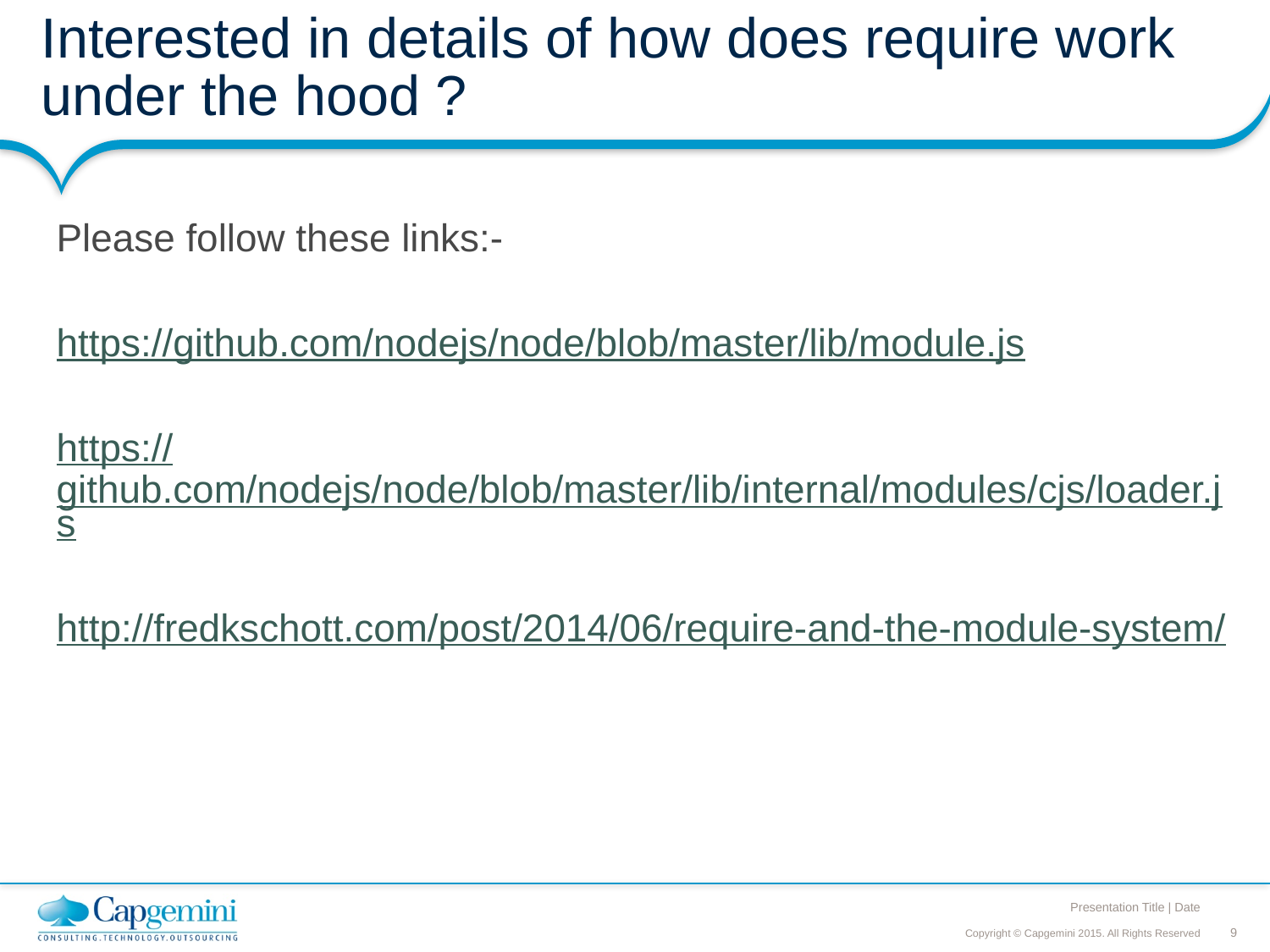

# Interested in details of how does require work under the hood ?
Please follow these links:-

https://github.com/nodejs/node/blob/master/lib/module.js

https://github.com/nodejs/node/blob/master/lib/internal/modules/cjs/loader.js

http://fredkschott.com/post/2014/06/require-and-the-module-system/